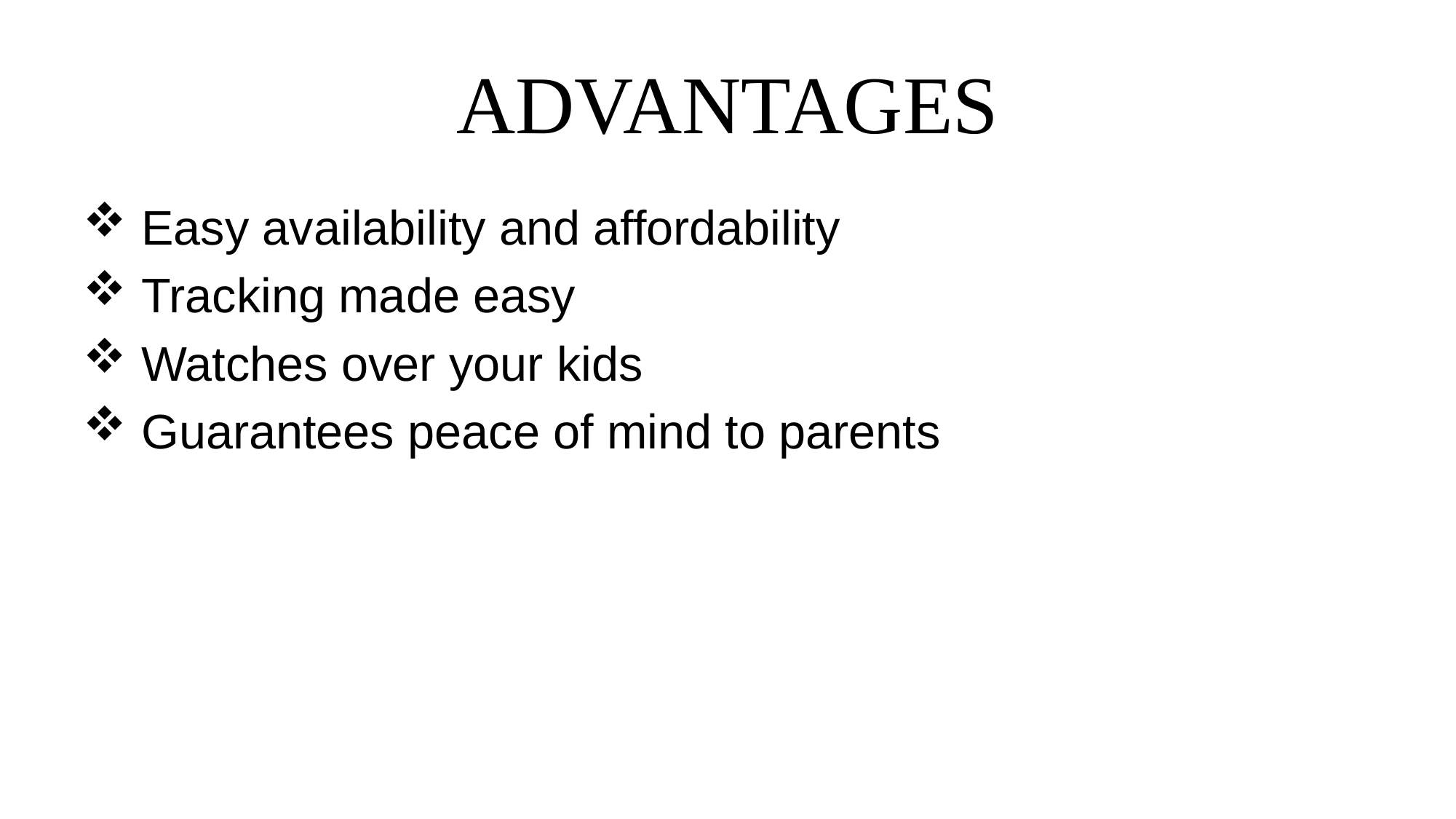

# ADVANTAGES
 Easy availability and affordability
 Tracking made easy
 Watches over your kids
 Guarantees peace of mind to parents